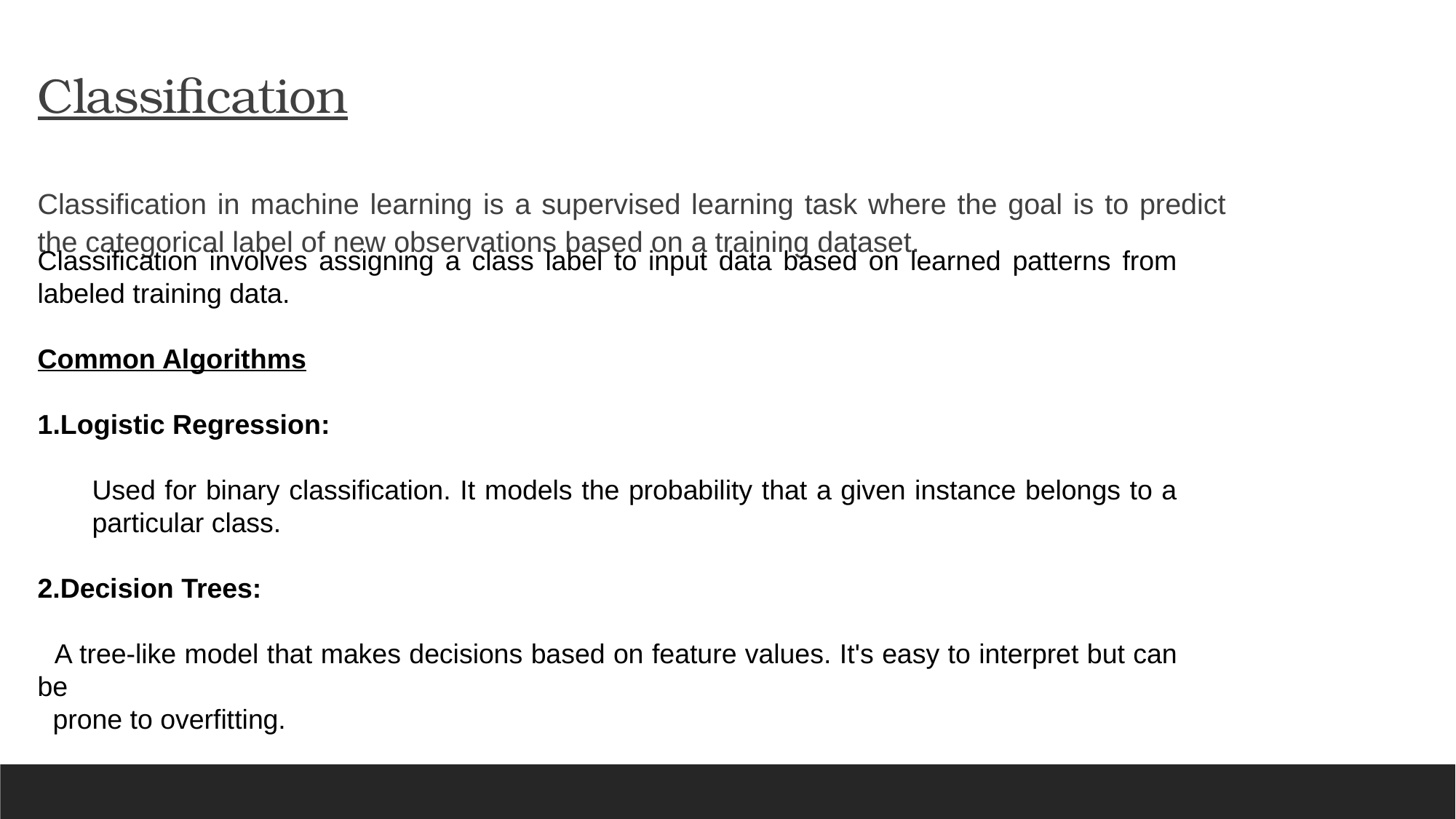

Classification
Classification in machine learning is a supervised learning task where the goal is to predict the categorical label of new observations based on a training dataset.

Classification involves assigning a class label to input data based on learned patterns from labeled training data.

Common Algorithms

Logistic Regression:

Used for binary classification. It models the probability that a given instance belongs to a particular class.

2.Decision Trees:

  A tree-like model that makes decisions based on feature values. It's easy to interpret but can be
  prone to overfitting.